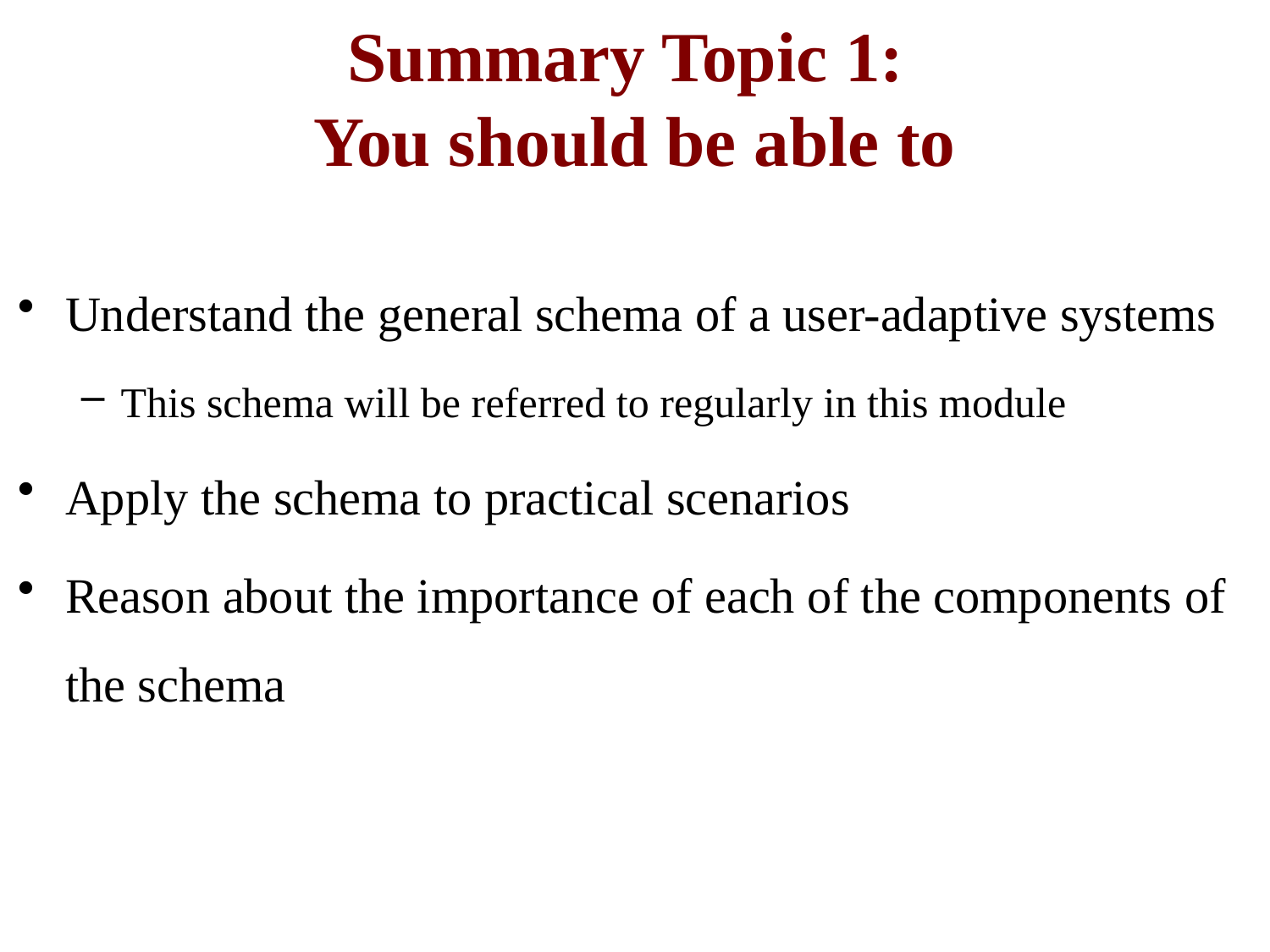

# Summary Topic 1: You should be able to
Understand the general schema of a user-adaptive systems
This schema will be referred to regularly in this module
Apply the schema to practical scenarios
Reason about the importance of each of the components of the schema